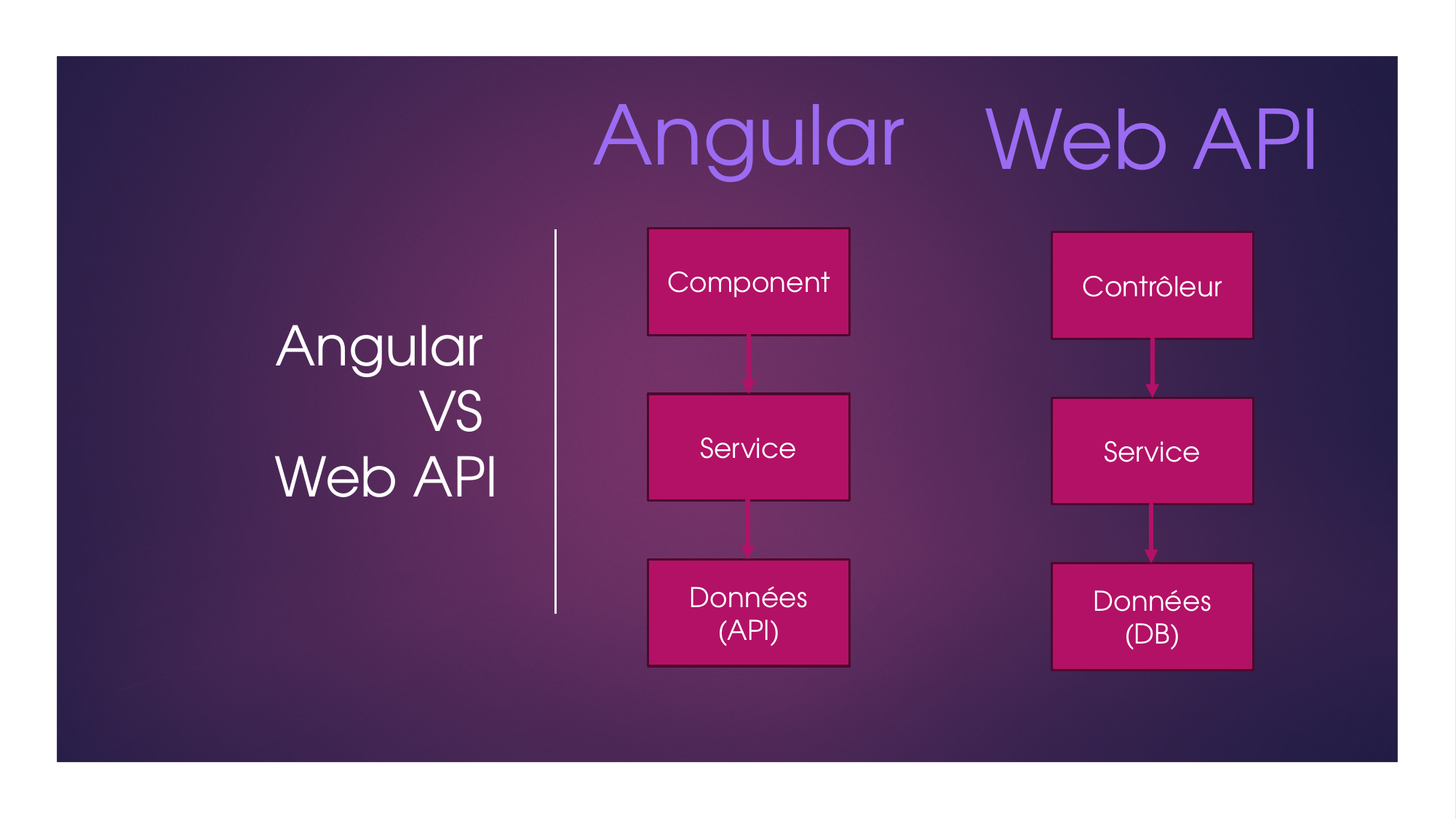

Angular
Web API
# Angular VS Web API
Component
Contrôleur
Service
Service
Données
(API)
Données
(DB)